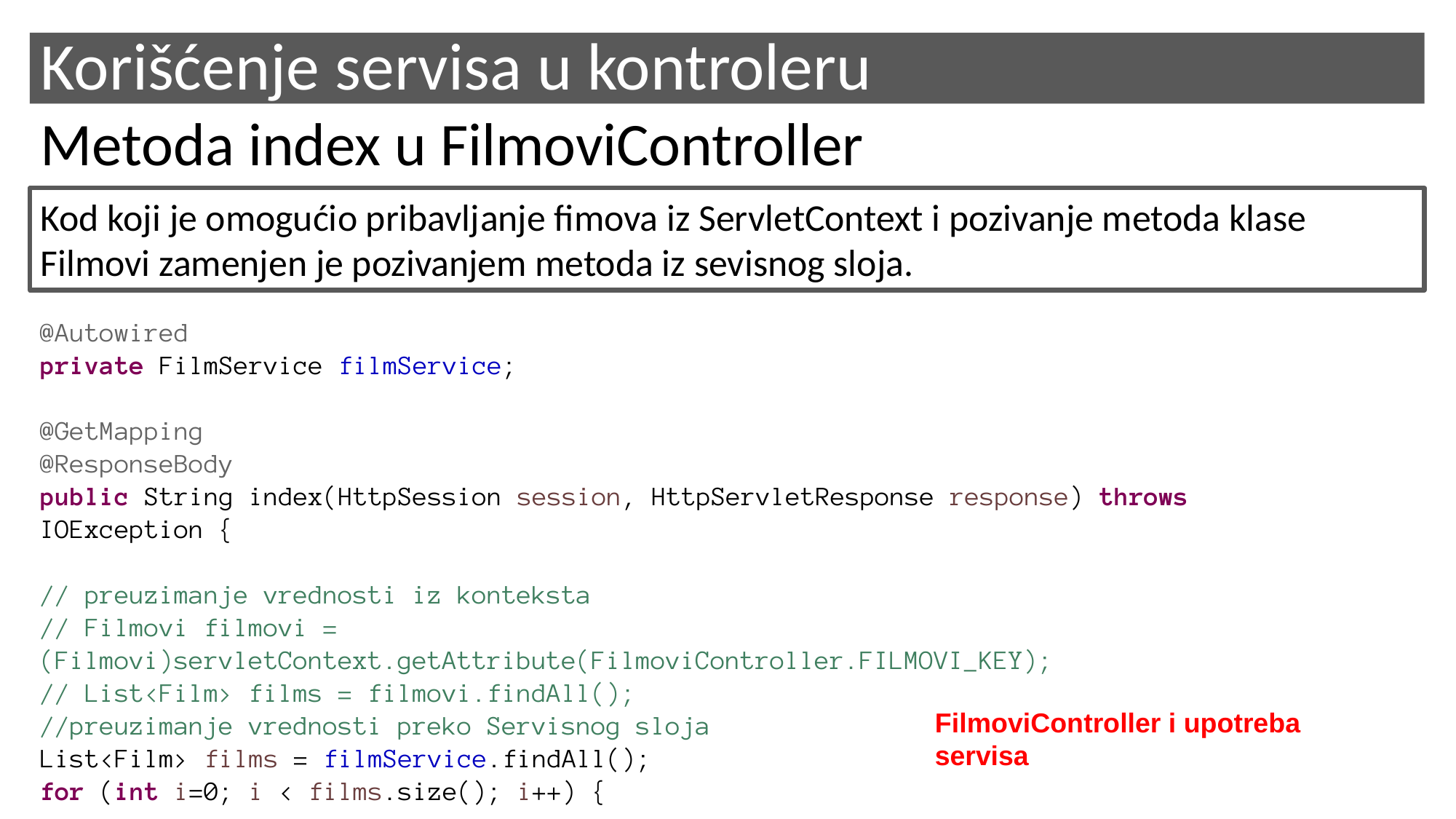

# Korišćenje servisa u kontroleru
Metoda index u FilmoviController
Kod koji je omogućio pribavljanje fimova iz ServletContext i pozivanje metoda klase Filmovi zamenjen je pozivanjem metoda iz sevisnog sloja.
@Autowired
private FilmService filmService;

@GetMapping
@ResponseBody
public String index(HttpSession session, HttpServletResponse response) throws IOException {

// preuzimanje vrednosti iz konteksta
// Filmovi filmovi = (Filmovi)servletContext.getAttribute(FilmoviController.FILMOVI_KEY);
// List<Film> films = filmovi.findAll();
//preuzimanje vrednosti preko Servisnog sloja
List<Film> films = filmService.findAll();
for (int i=0; i < films.size(); i++) {
FilmoviController i upotreba servisa